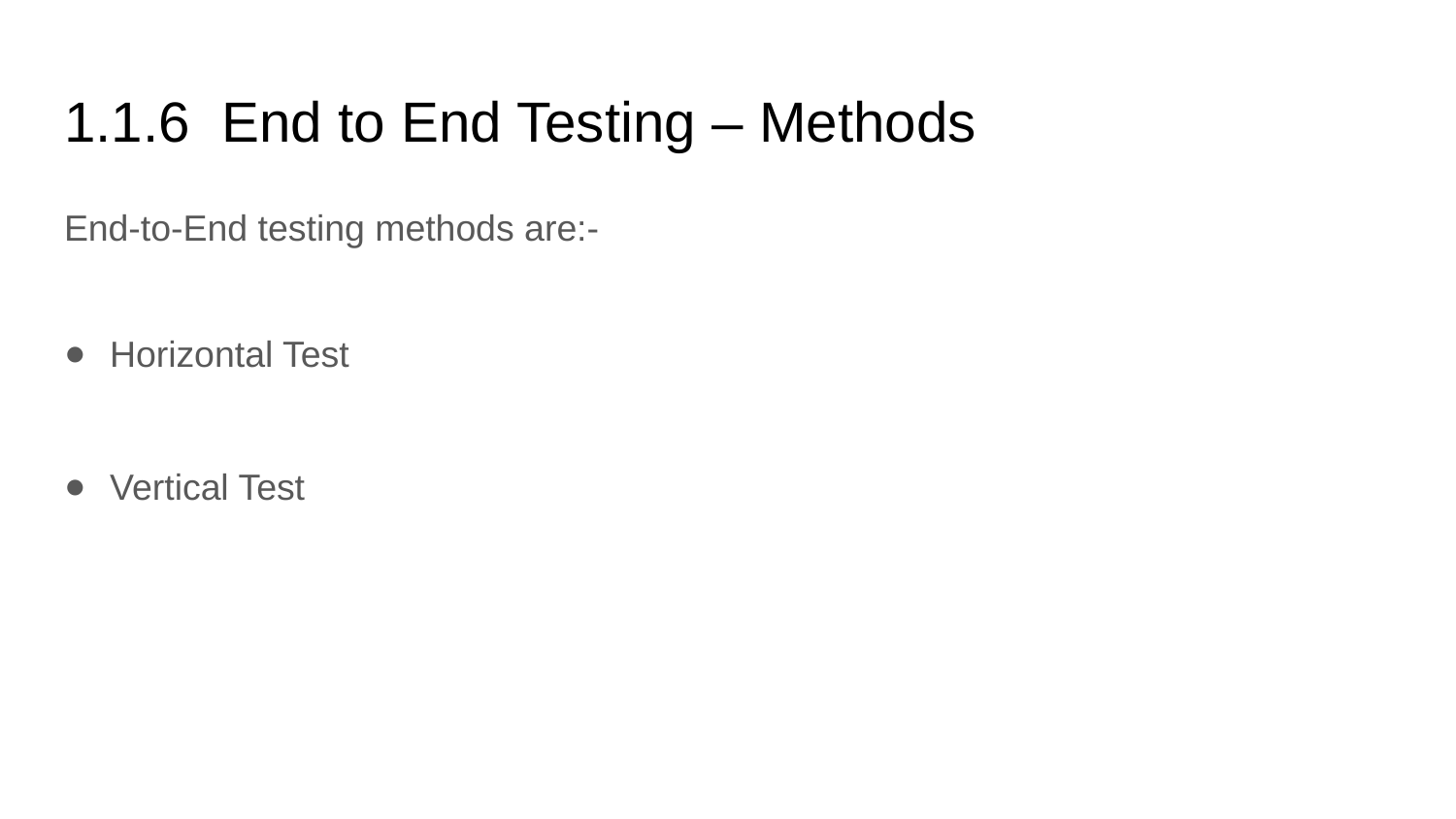

# 1.1.6  End to End Testing – Methods
End-to-End testing methods are:-
Horizontal Test
Vertical Test